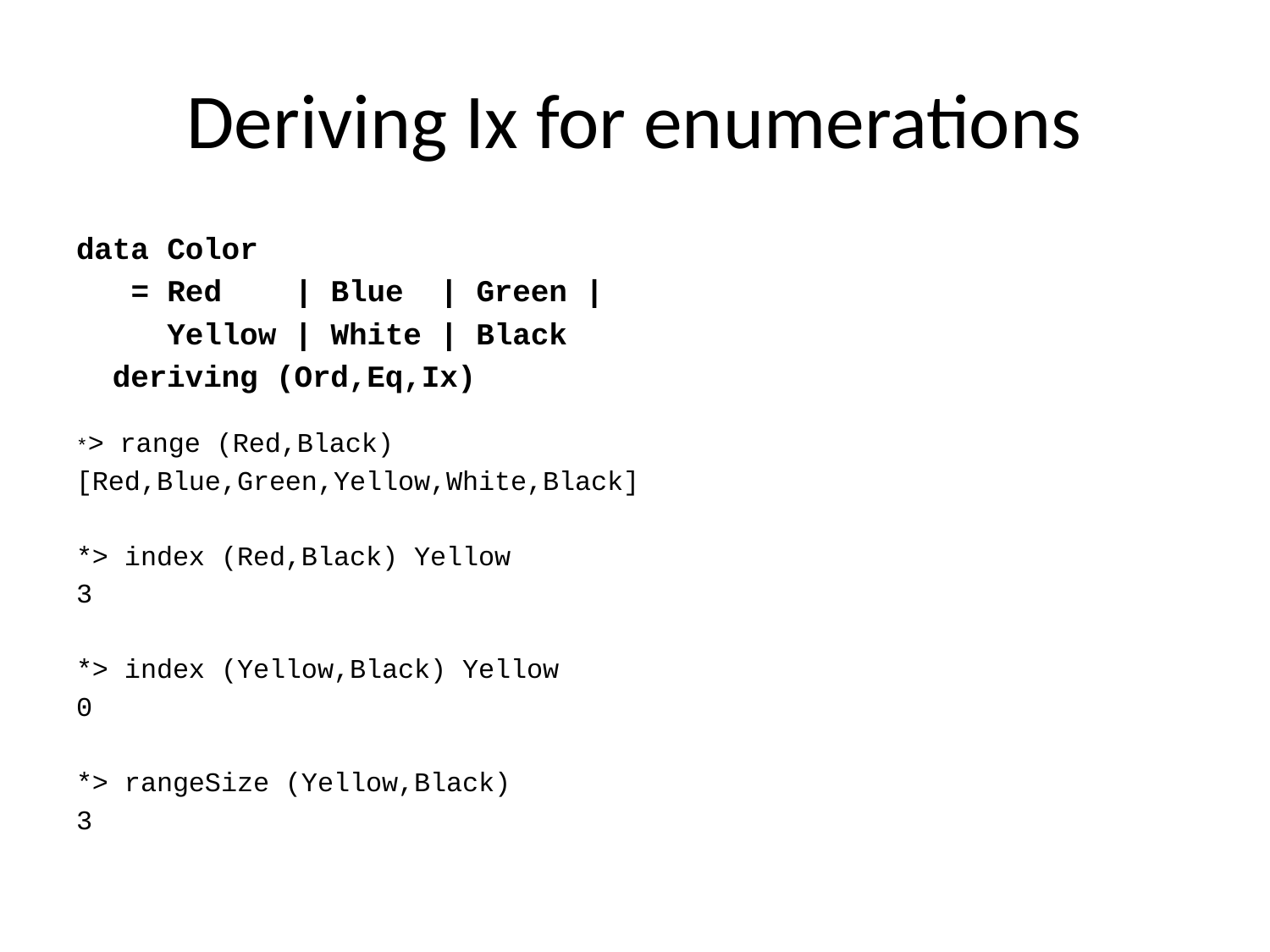

# Deriving Ix for enumerations
data Color
   = Red    | Blue  | Green |
     Yellow | White | Black
  deriving (Ord,Eq,Ix)

*> range (Red,Black)
[Red,Blue,Green,Yellow,White,Black]

*> index (Red,Black) Yellow
3

*> index (Yellow,Black) Yellow
0

*> rangeSize (Yellow,Black)
3